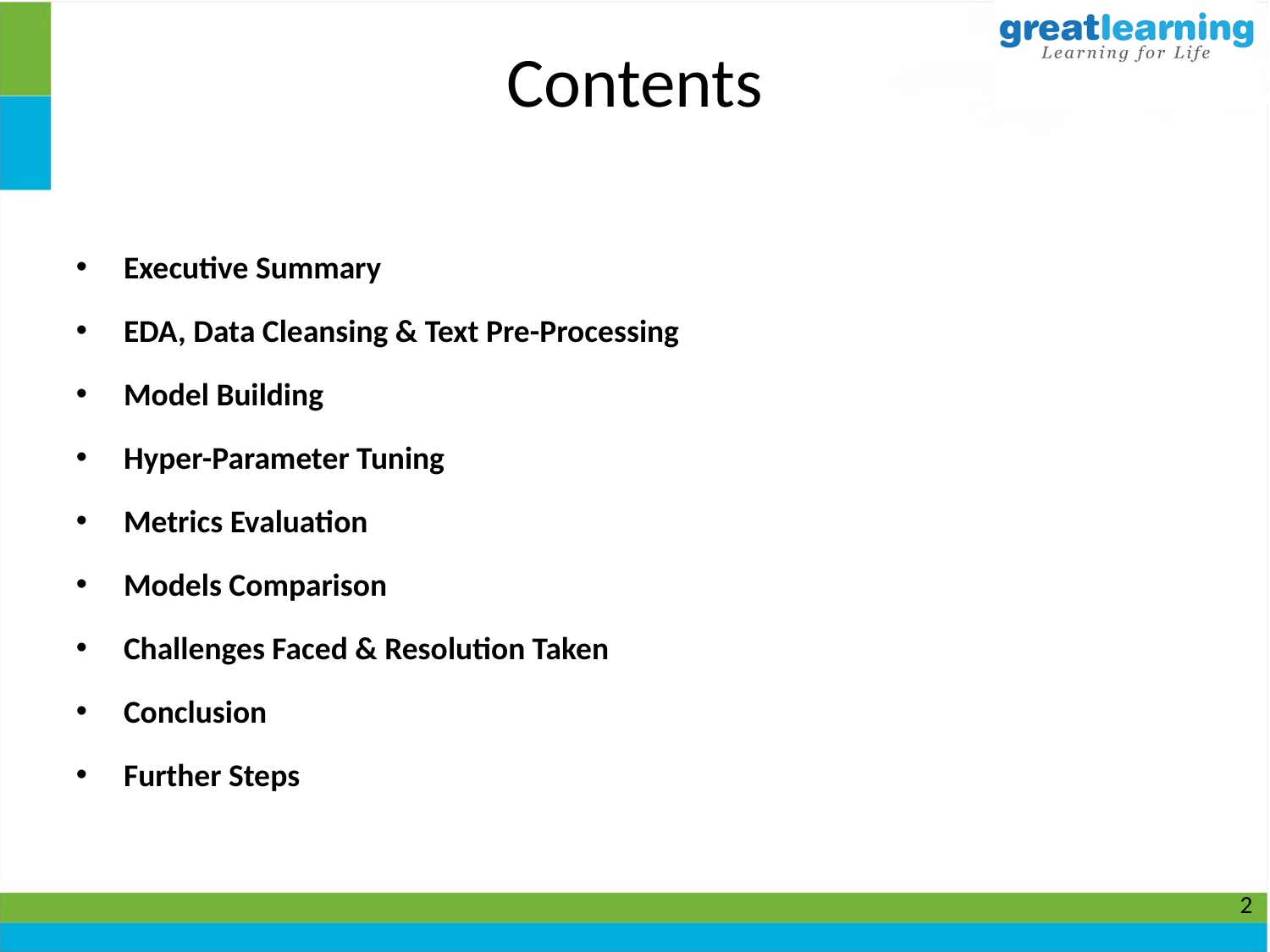

# Contents
Executive Summary
EDA, Data Cleansing & Text Pre-Processing
Model Building
Hyper-Parameter Tuning
Metrics Evaluation
Models Comparison
Challenges Faced & Resolution Taken
Conclusion
Further Steps

2